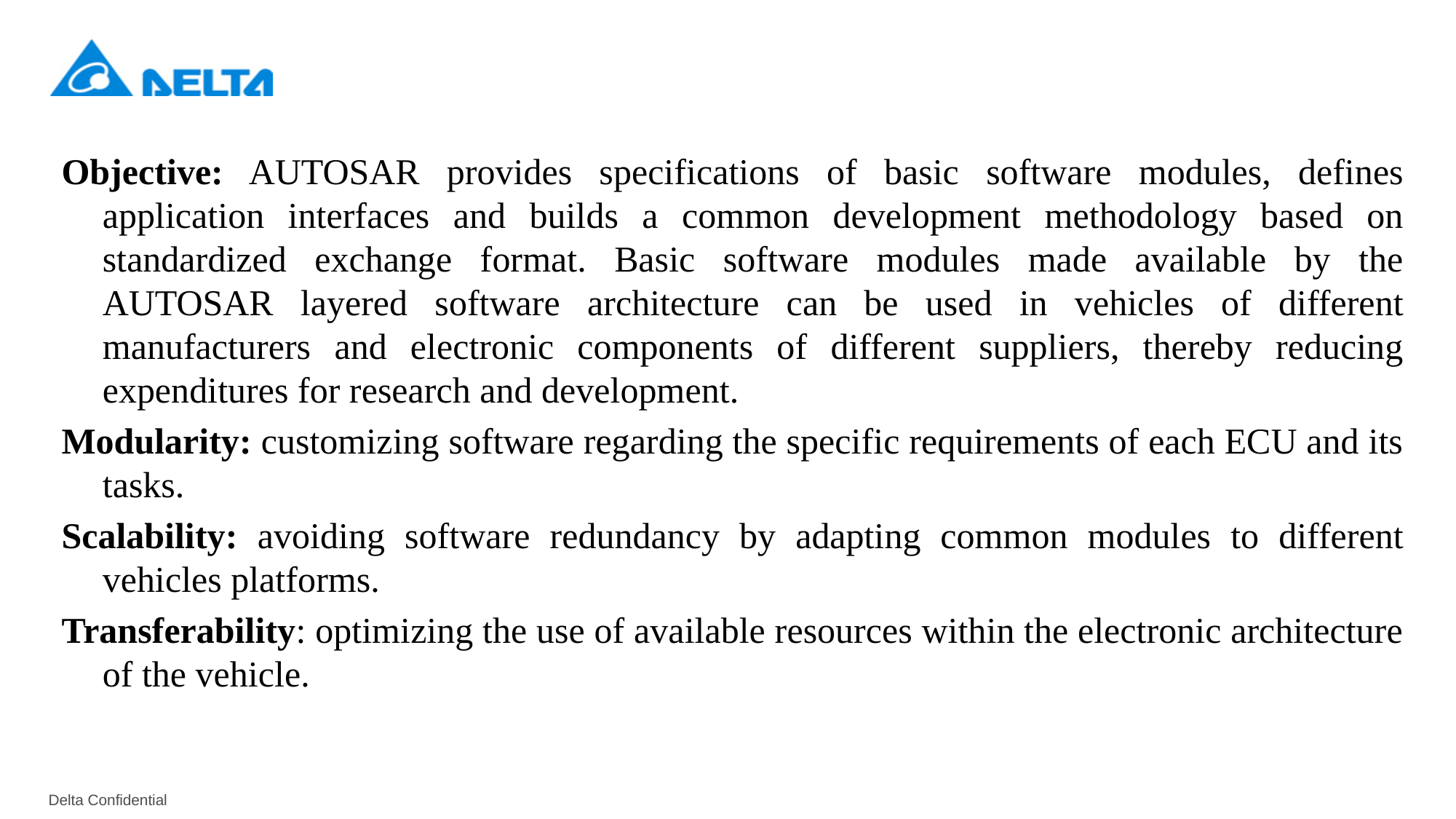

Objective: AUTOSAR provides specifications of basic software modules, defines application interfaces and builds a common development methodology based on standardized exchange format. Basic software modules made available by the AUTOSAR layered software architecture can be used in vehicles of different manufacturers and electronic components of different suppliers, thereby reducing expenditures for research and development.
Modularity: customizing software regarding the specific requirements of each ECU and its tasks.
Scalability: avoiding software redundancy by adapting common modules to different vehicles platforms.
Transferability: optimizing the use of available resources within the electronic architecture of the vehicle.